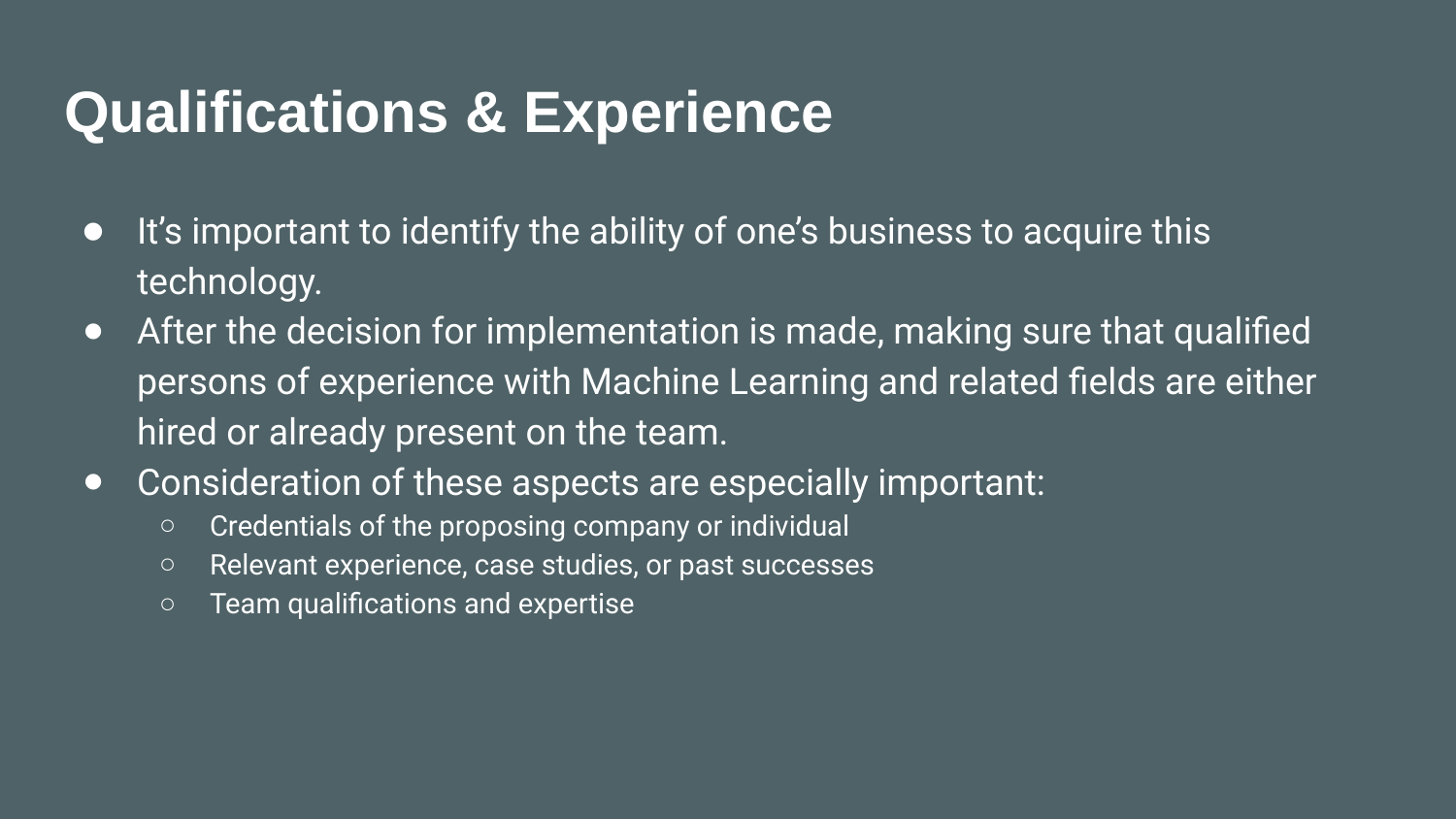

# Qualifications & Experience
It’s important to identify the ability of one’s business to acquire this technology.
After the decision for implementation is made, making sure that qualified persons of experience with Machine Learning and related fields are either hired or already present on the team.
Consideration of these aspects are especially important:
Credentials of the proposing company or individual
Relevant experience, case studies, or past successes
Team qualifications and expertise